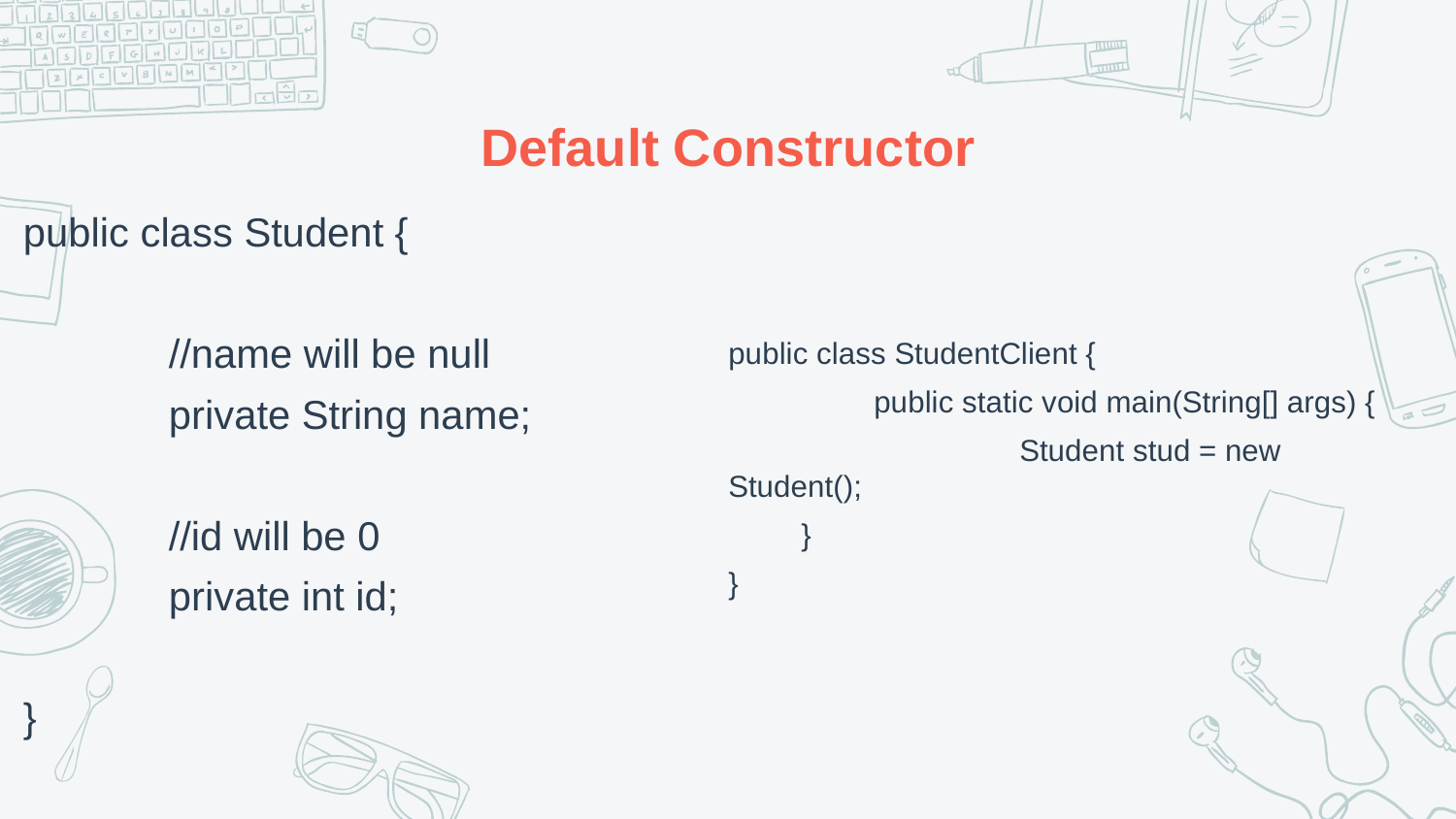

# Default Constructor
public class Student {

	//name will be null
	private String name;

	//id will be 0
	private int id;

}
public class StudentClient {
	public static void main(String[] args) {
		Student stud = new Student();
}
}